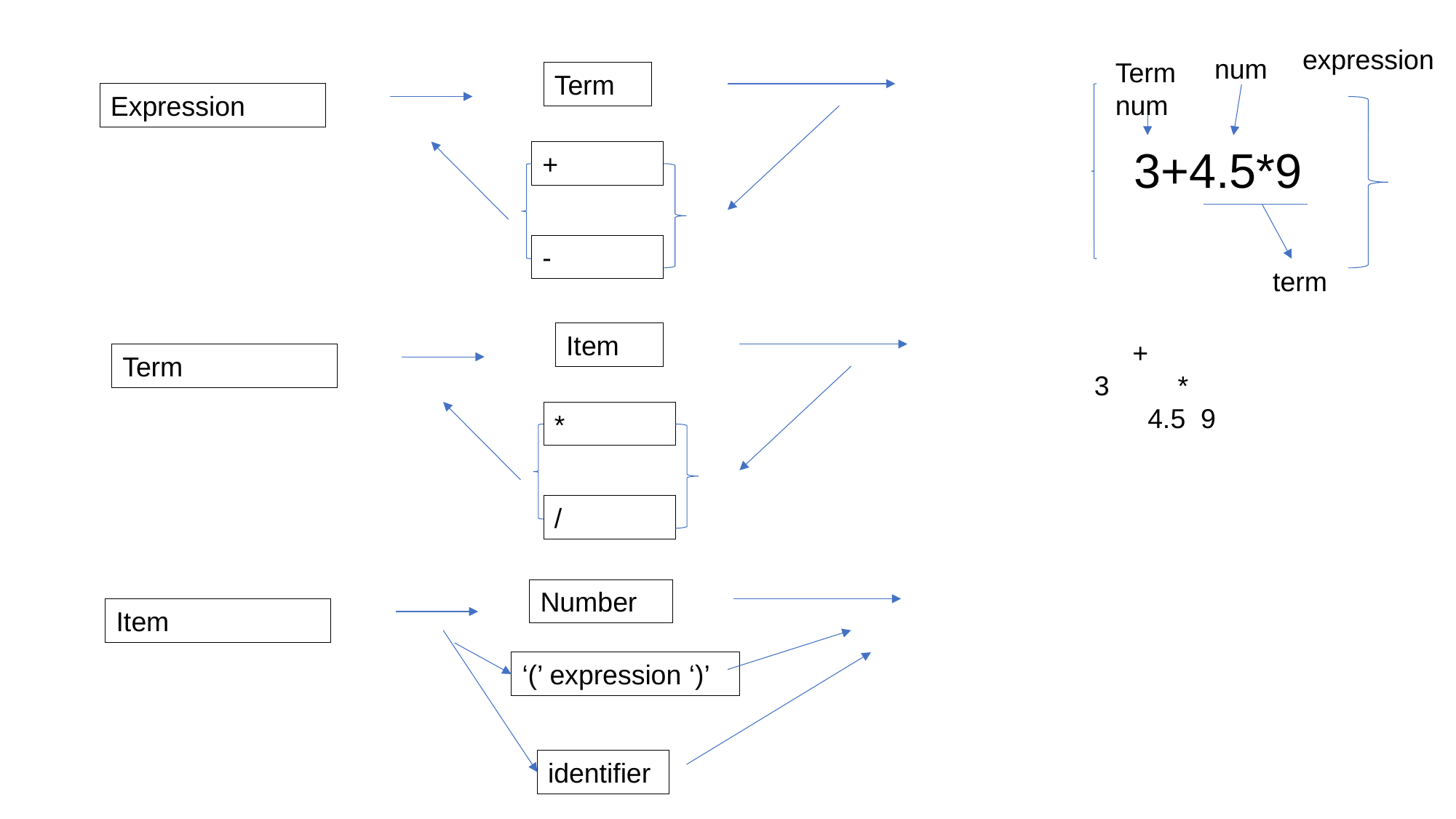

expression
num
Term
num
Term
Expression

3+4.5*9
+

-
term
Item
     +
3         *
       4.5  9
Term
*

/
Number
Item
‘(’ expression ‘)’
identifier